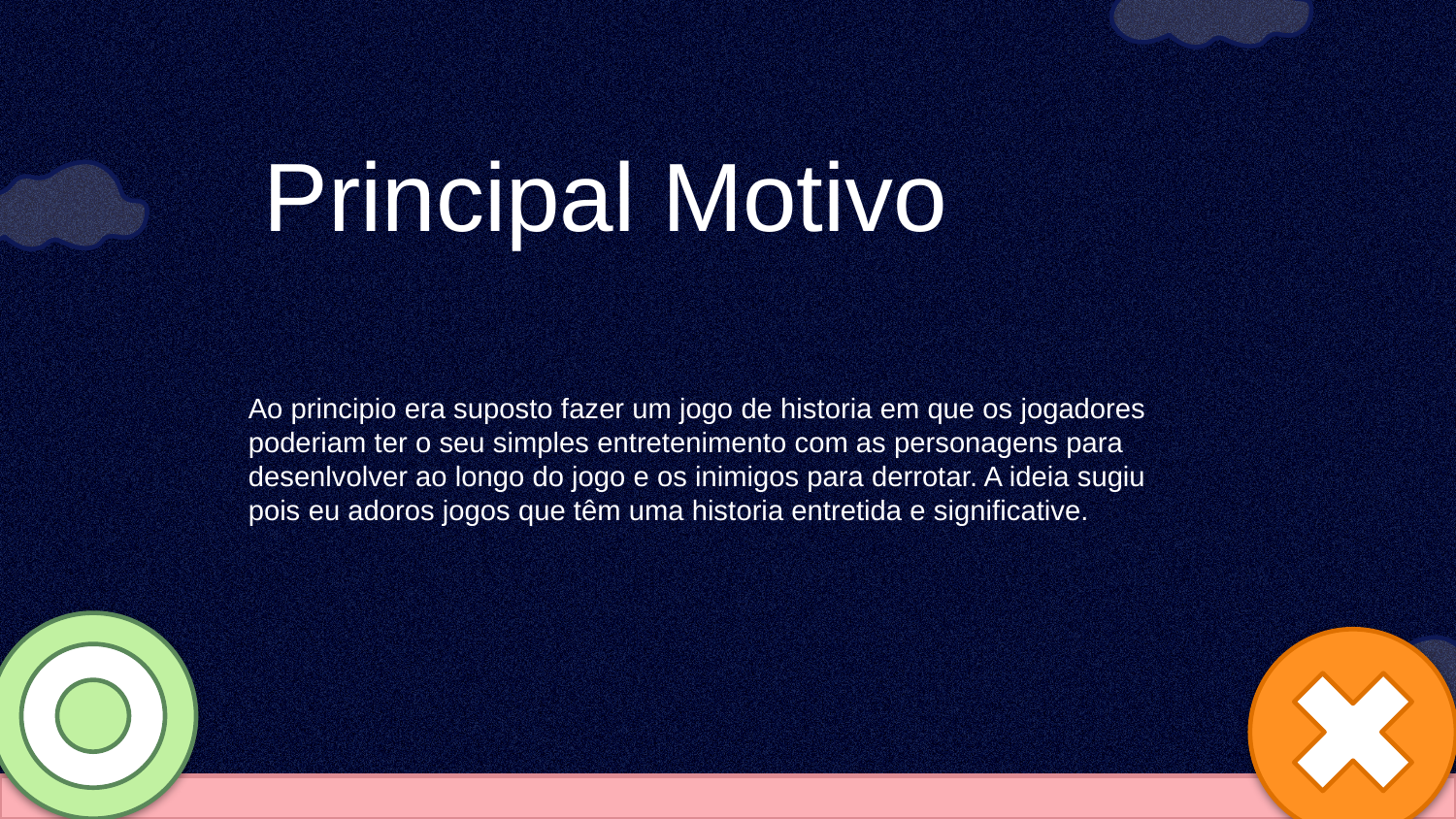

Principal Motivo
Ao principio era suposto fazer um jogo de historia em que os jogadores poderiam ter o seu simples entretenimento com as personagens para desenlvolver ao longo do jogo e os inimigos para derrotar. A ideia sugiu pois eu adoros jogos que têm uma historia entretida e significative.